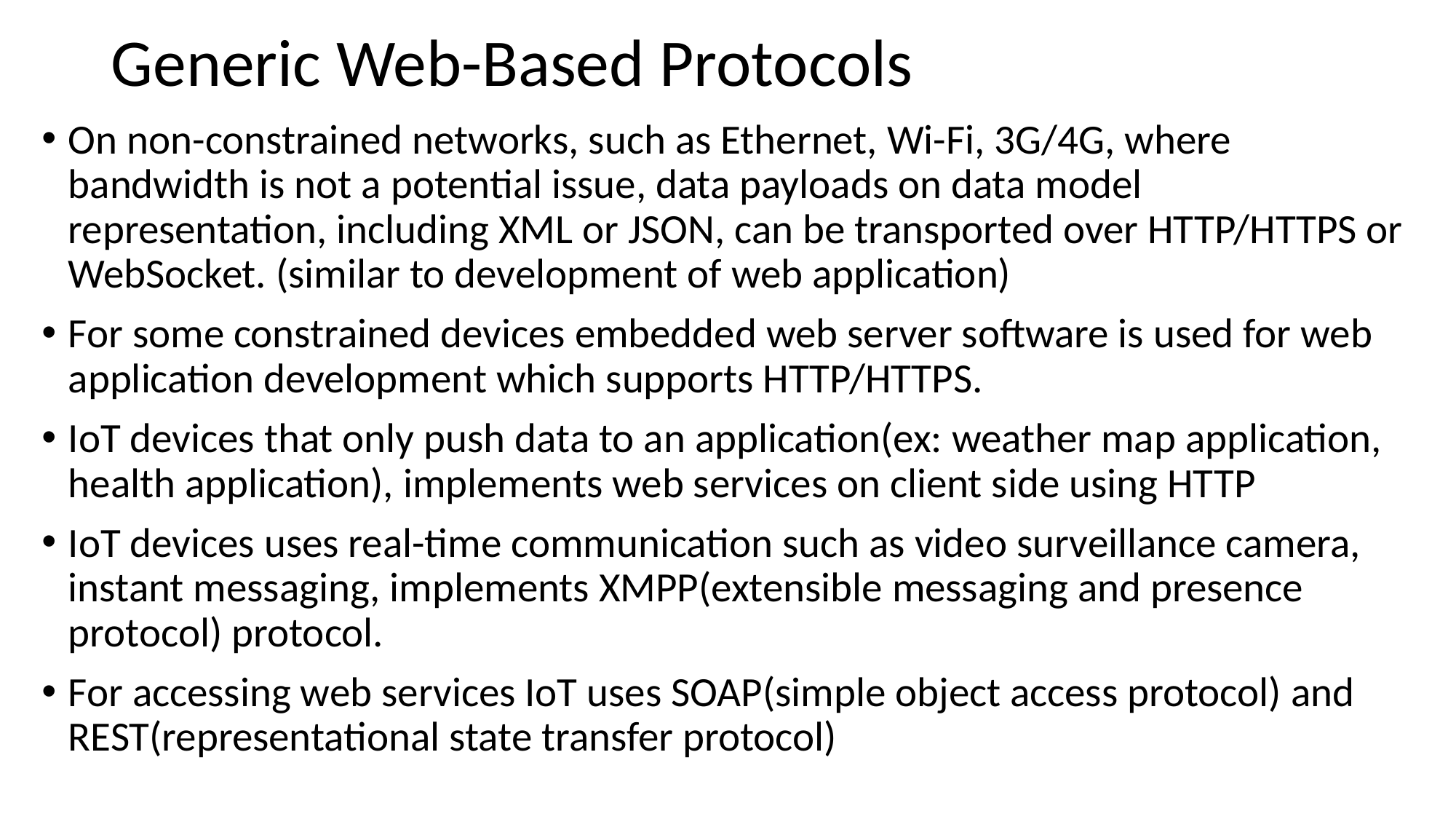

# Generic Web-Based Protocols
On non-constrained networks, such as Ethernet, Wi-Fi, 3G/4G, where bandwidth is not a potential issue, data payloads on data model representation, including XML or JSON, can be transported over HTTP/HTTPS or WebSocket. (similar to development of web application)
For some constrained devices embedded web server software is used for web application development which supports HTTP/HTTPS.
IoT devices that only push data to an application(ex: weather map application, health application), implements web services on client side using HTTP
IoT devices uses real-time communication such as video surveillance camera, instant messaging, implements XMPP(extensible messaging and presence protocol) protocol.
For accessing web services IoT uses SOAP(simple object access protocol) and REST(representational state transfer protocol)